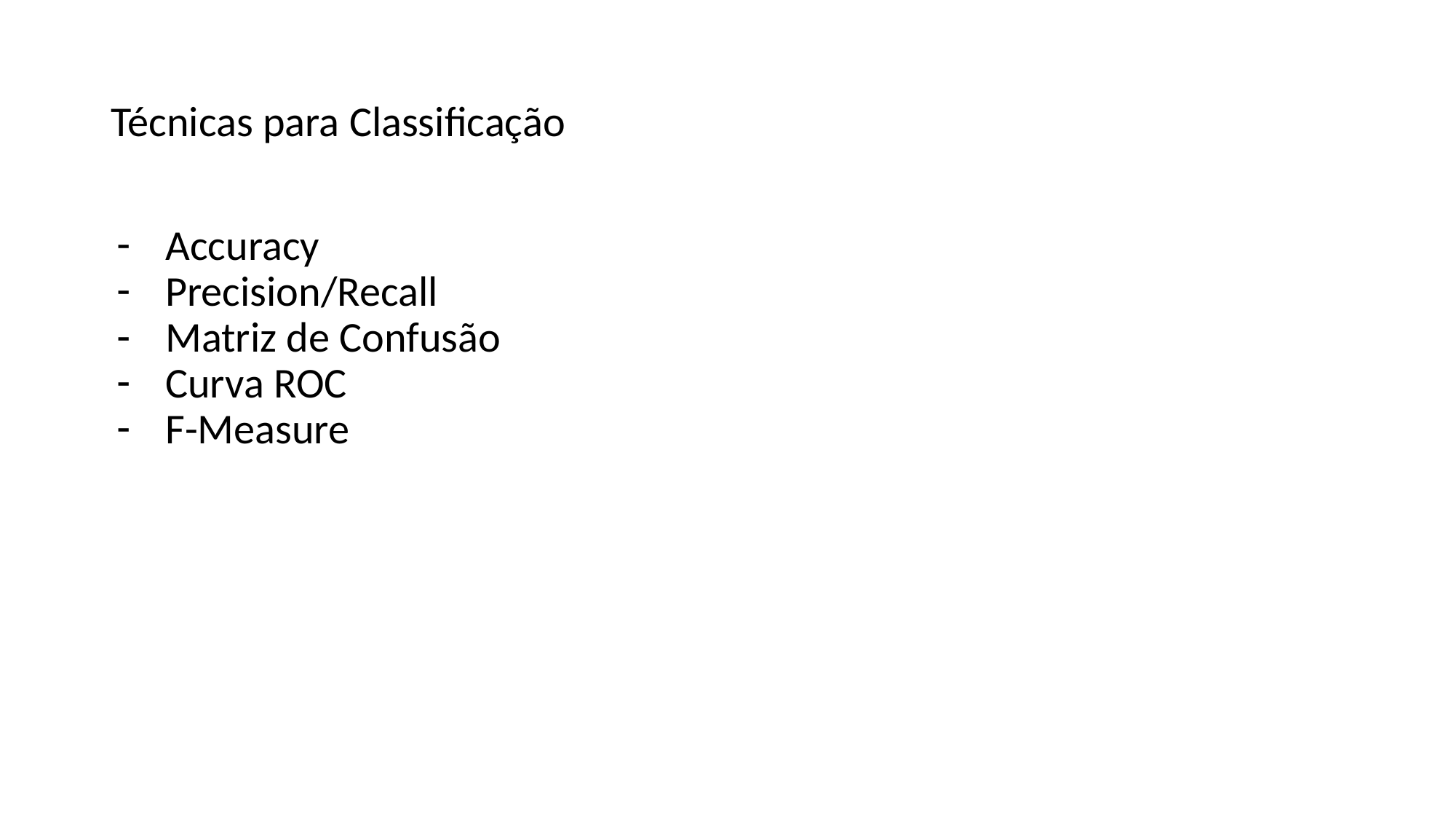

# Técnicas para Classificação
Accuracy
Precision/Recall
Matriz de Confusão
Curva ROC
F-Measure